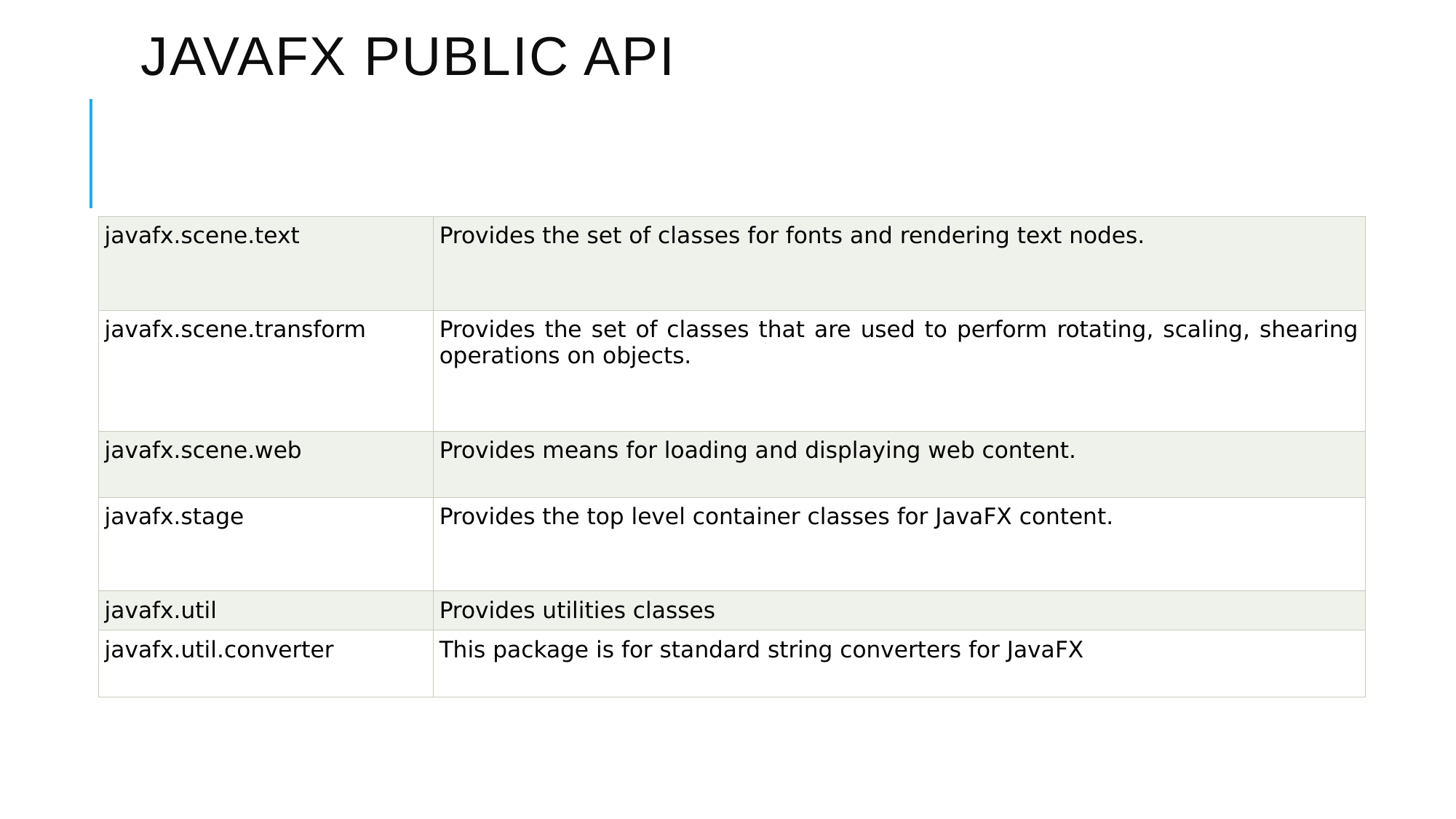

# JavaFX public API
| javafx.scene.text | Provides the set of classes for fonts and rendering text nodes. |
| --- | --- |
| javafx.scene.transform | Provides the set of classes that are used to perform rotating, scaling, shearing operations on objects. |
| javafx.scene.web | Provides means for loading and displaying web content. |
| javafx.stage | Provides the top level container classes for JavaFX content. |
| javafx.util | Provides utilities classes |
| javafx.util.converter | This package is for standard string converters for JavaFX |